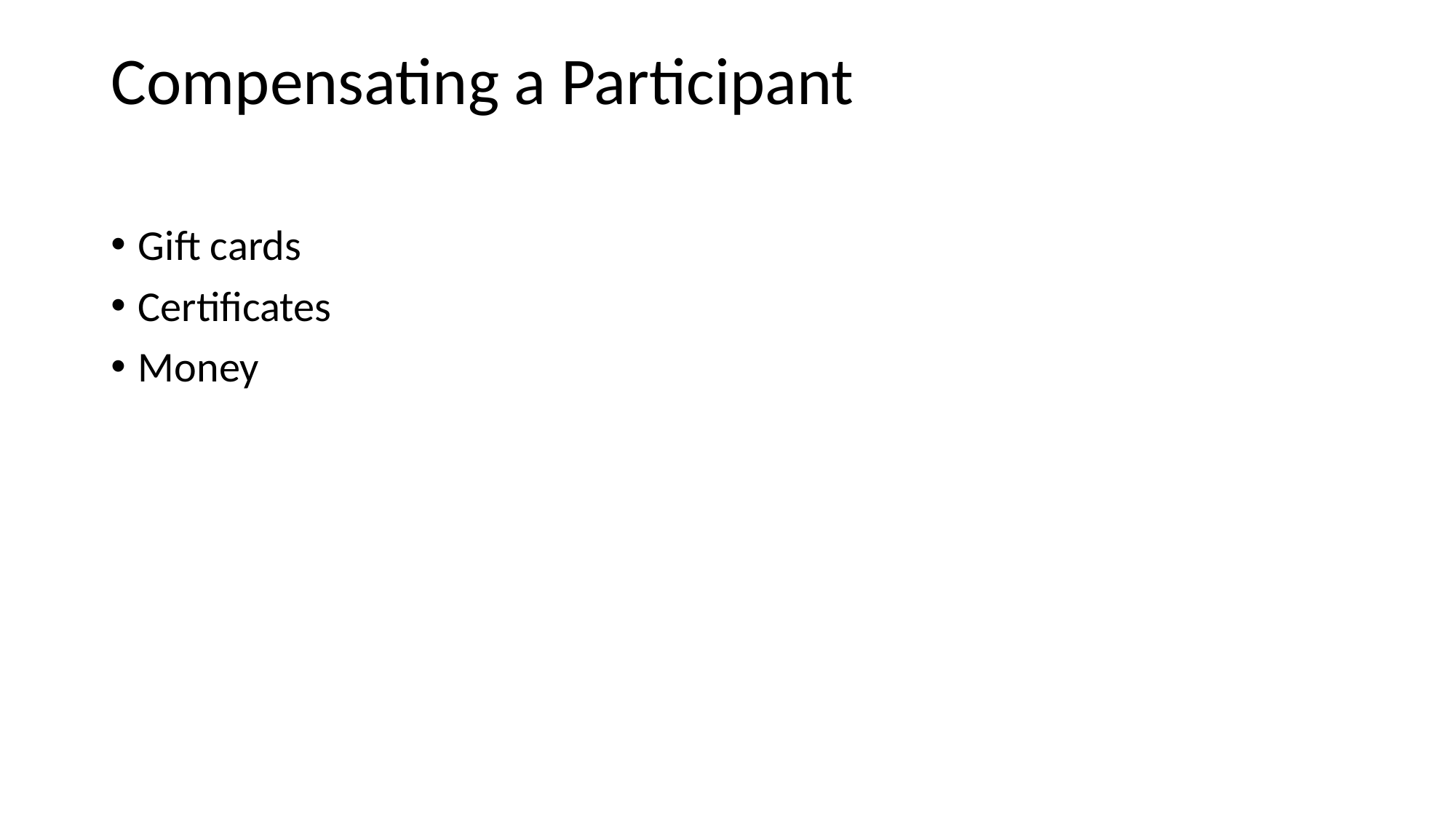

# Compensating a Participant
Gift cards
Certificates
Money